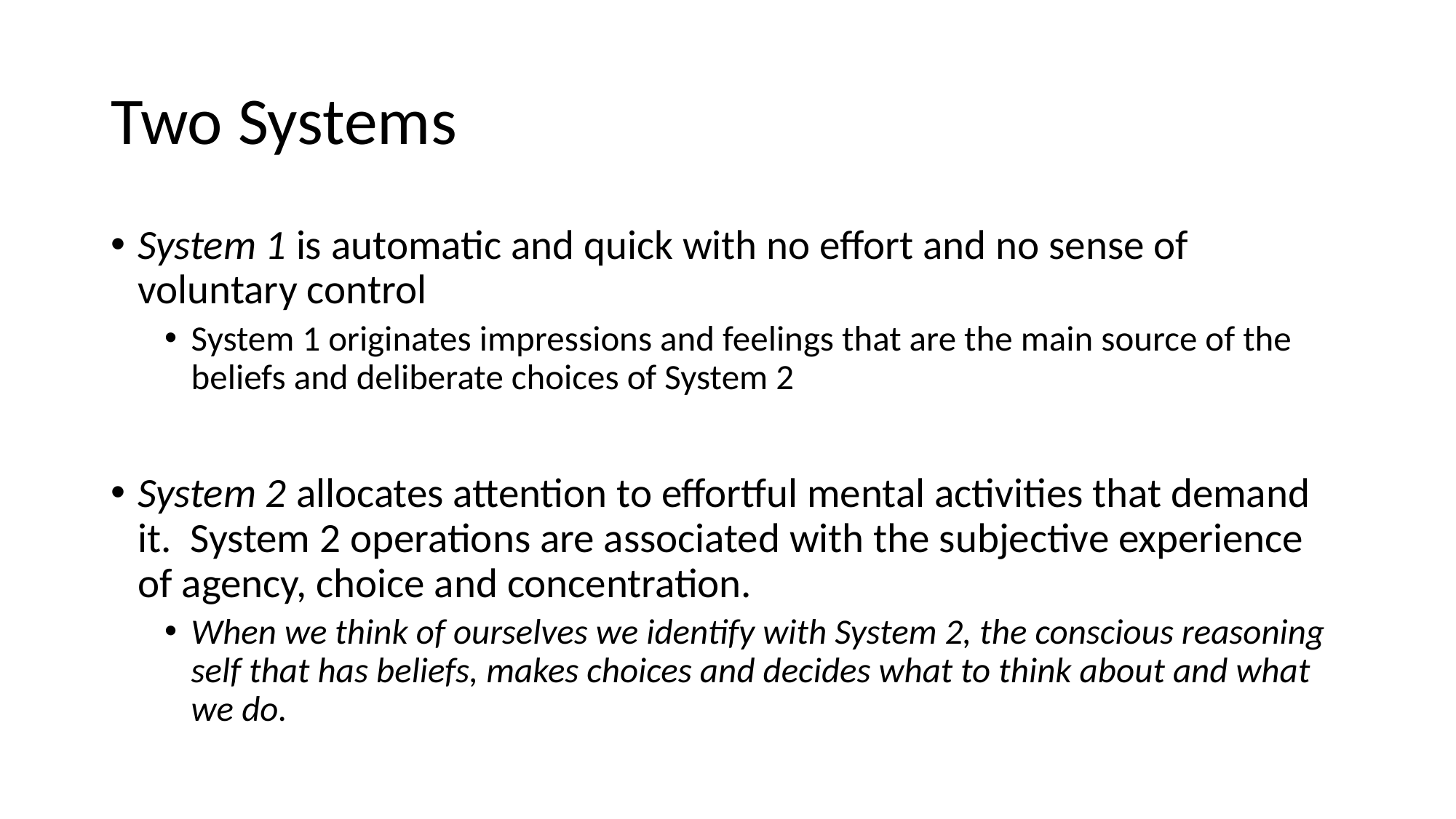

# Two Systems
System 1 is automatic and quick with no effort and no sense of voluntary control
System 1 originates impressions and feelings that are the main source of the beliefs and deliberate choices of System 2

System 2 allocates attention to effortful mental activities that demand it.  System 2 operations are associated with the subjective experience of agency, choice and concentration.
When we think of ourselves we identify with System 2, the conscious reasoning self that has beliefs, makes choices and decides what to think about and what we do.